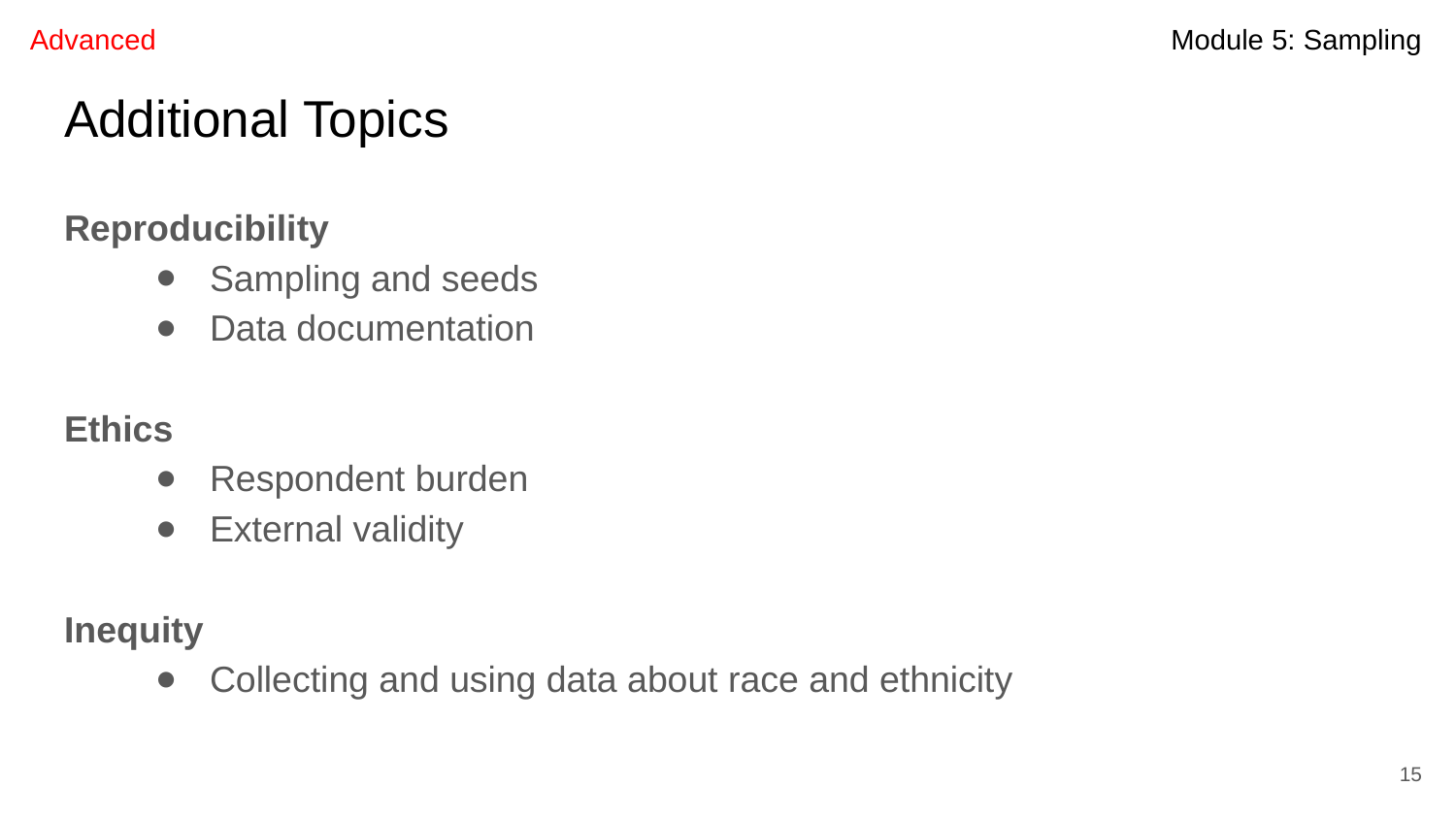

Advanced
# Additional Topics
Reproducibility
Sampling and seeds
Data documentation

Ethics
Respondent burden
External validity

Inequity
Collecting and using data about race and ethnicity
15